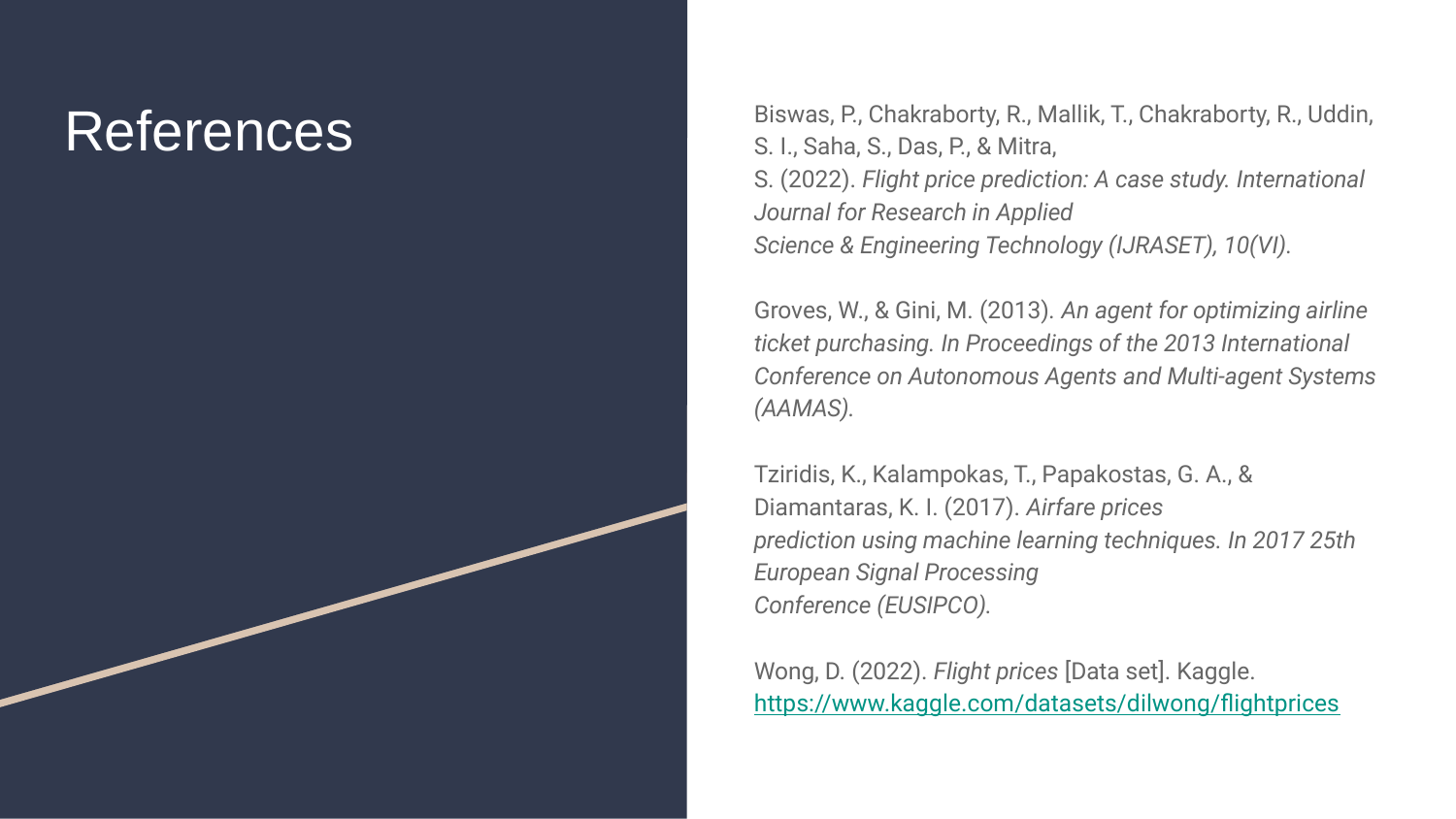

# References
Biswas, P., Chakraborty, R., Mallik, T., Chakraborty, R., Uddin, S. I., Saha, S., Das, P., & Mitra,
S. (2022). Flight price prediction: A case study. International Journal for Research in Applied
Science & Engineering Technology (IJRASET), 10(VI).

Groves, W., & Gini, M. (2013). An agent for optimizing airline ticket purchasing. In Proceedings of the 2013 International Conference on Autonomous Agents and Multi-agent Systems (AAMAS).

Tziridis, K., Kalampokas, T., Papakostas, G. A., & Diamantaras, K. I. (2017). Airfare prices
prediction using machine learning techniques. In 2017 25th European Signal Processing
Conference (EUSIPCO).

Wong, D. (2022). Flight prices [Data set]. Kaggle.
https://www.kaggle.com/datasets/dilwong/flightprices